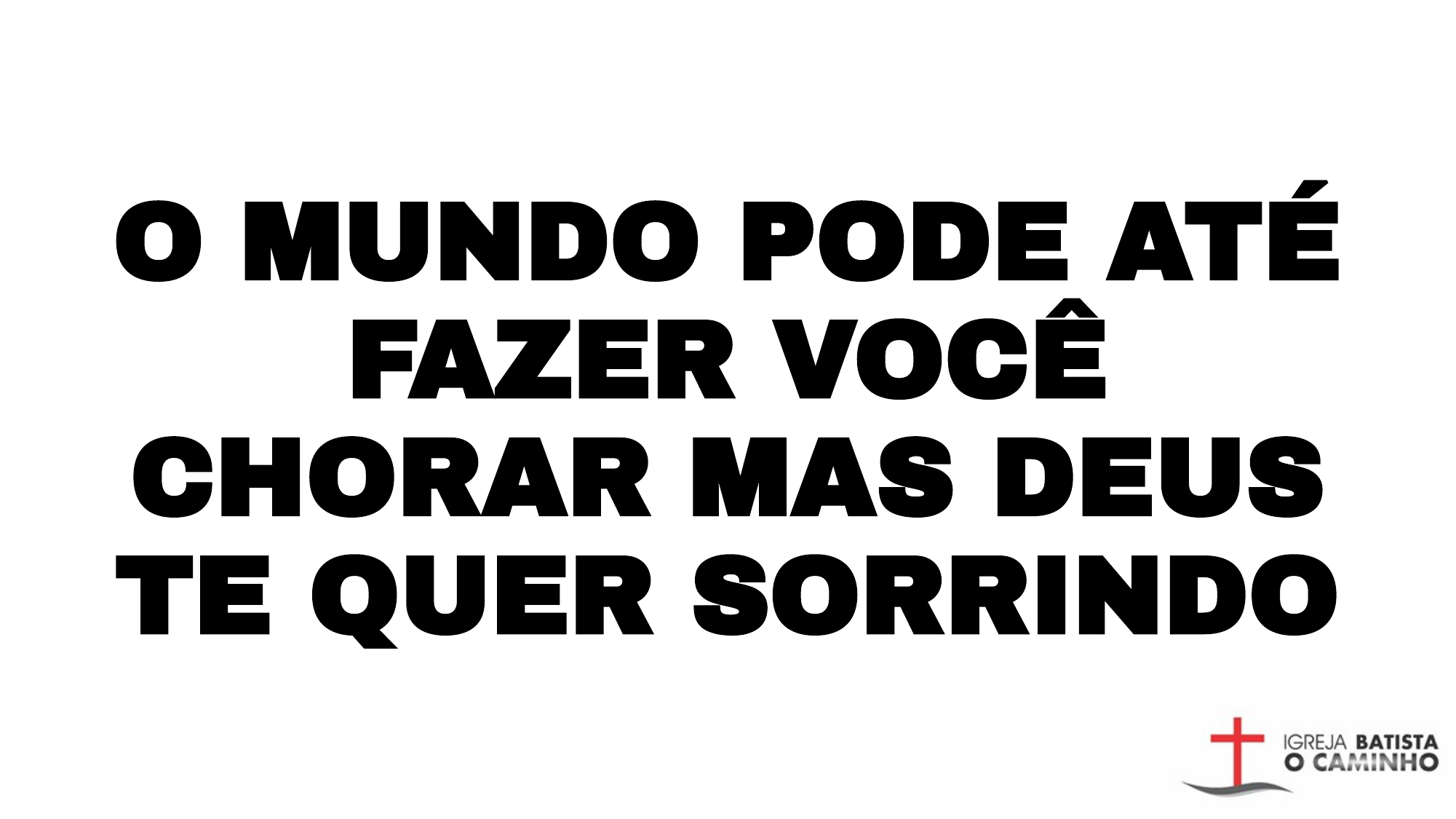

# O MUNDO PODE ATÉ FAZER VOCÊ CHORAR MAS DEUS TE QUER SORRINDO